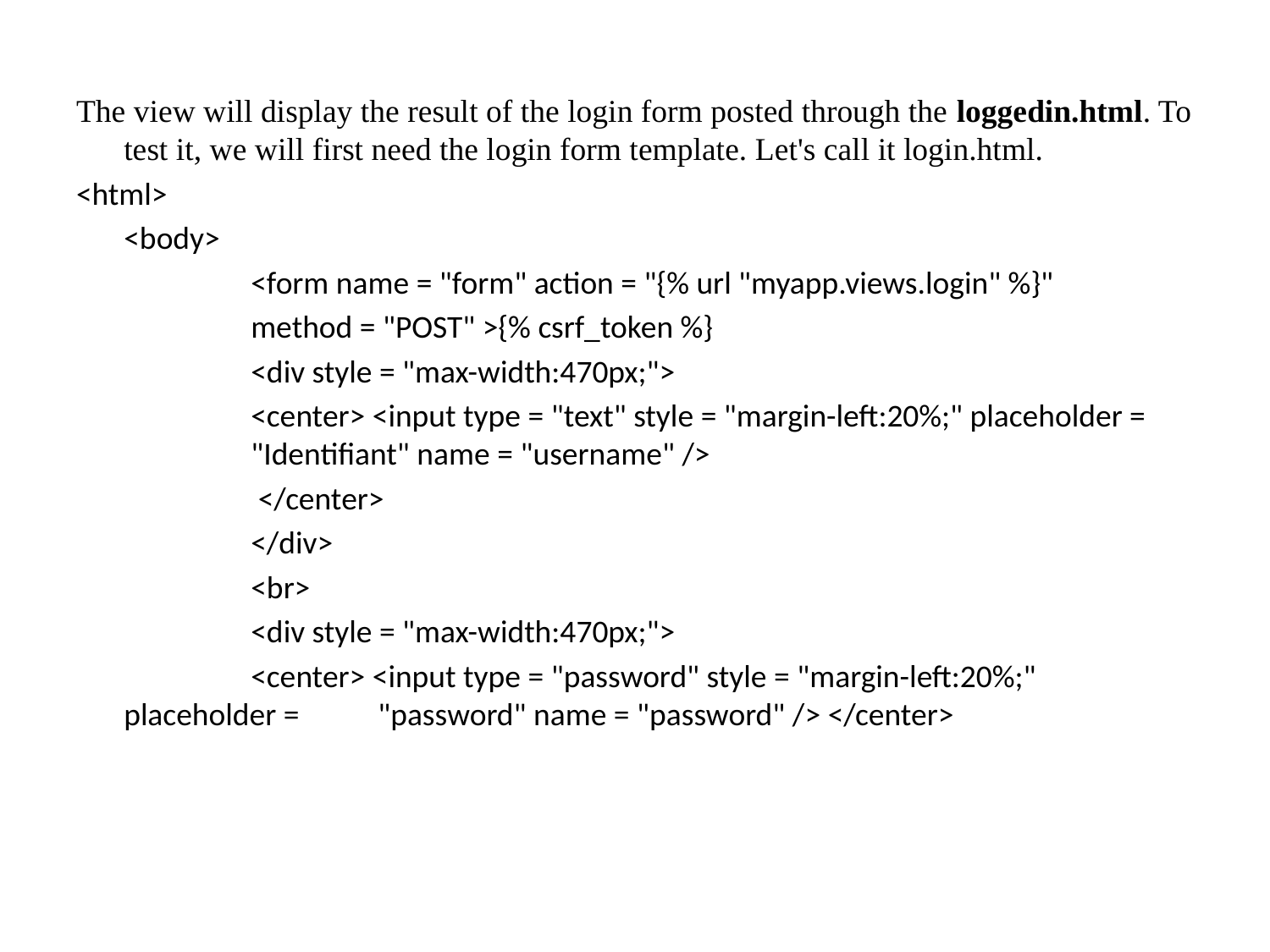

The view will display the result of the login form posted through the loggedin.html. To test it, we will first need the login form template. Let's call it login.html.
<html>
	<body>
		<form name = "form" action = "{% url "myapp.views.login" %}"
		method = "POST" >{% csrf_token %}
		<div style = "max-width:470px;">
		<center> <input type = "text" style = "margin-left:20%;" placeholder = 	"Identifiant" name = "username" />
		 </center>
		</div>
		<br>
		<div style = "max-width:470px;">
		<center> <input type = "password" style = "margin-left:20%;" placeholder = 	"password" name = "password" /> </center>